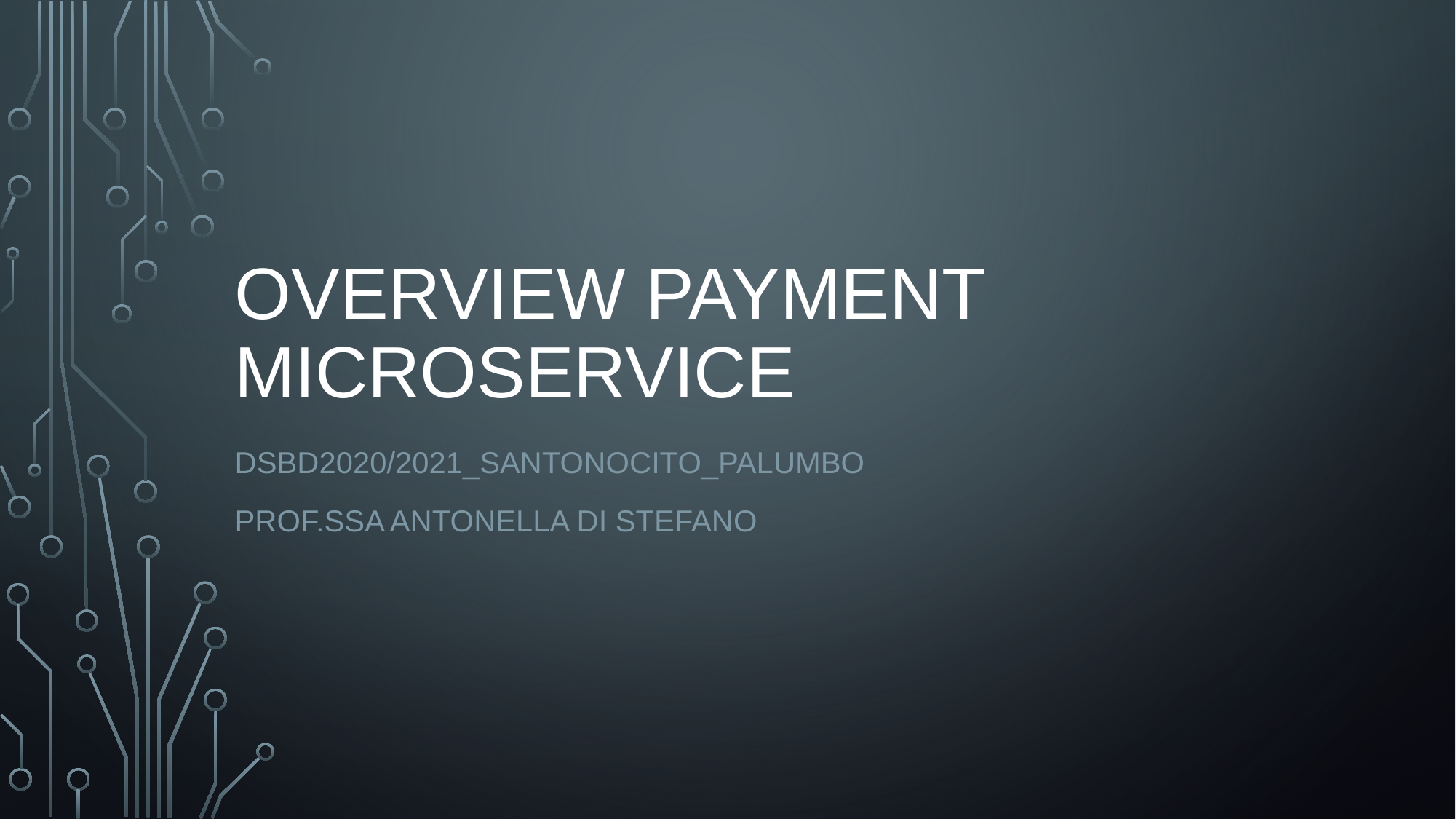

# Overview payment microservice
DSBD2020/2021_SANTONOCITO_PALUMBO
ProF.SSA AnTONELLA DI STEFANO